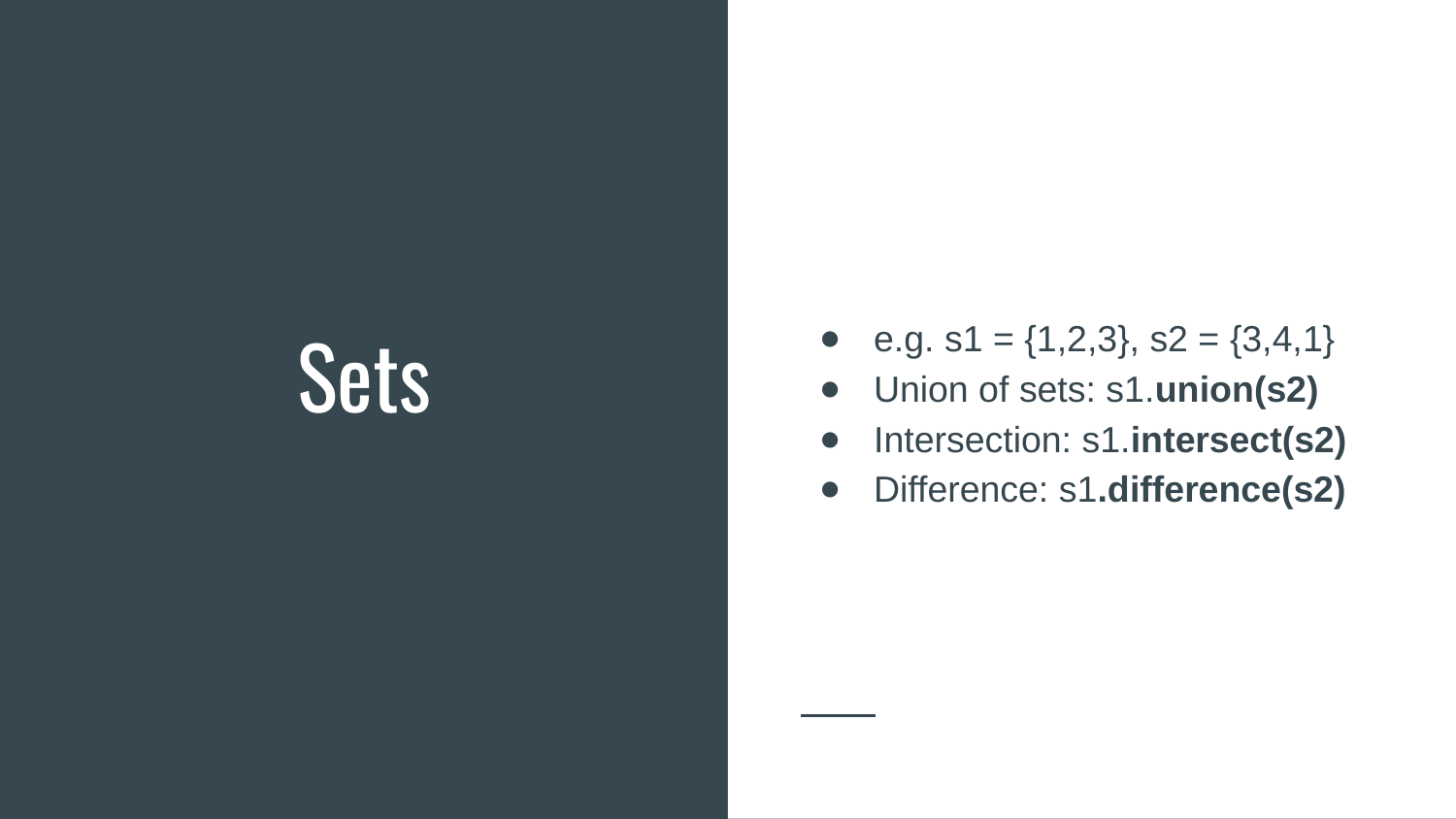

e.g. s1 = {1,2,3}, s2 = {3,4,1}
Union of sets: s1.union(s2)
Intersection: s1.intersect(s2)
Difference: s1.difference(s2)
# Sets